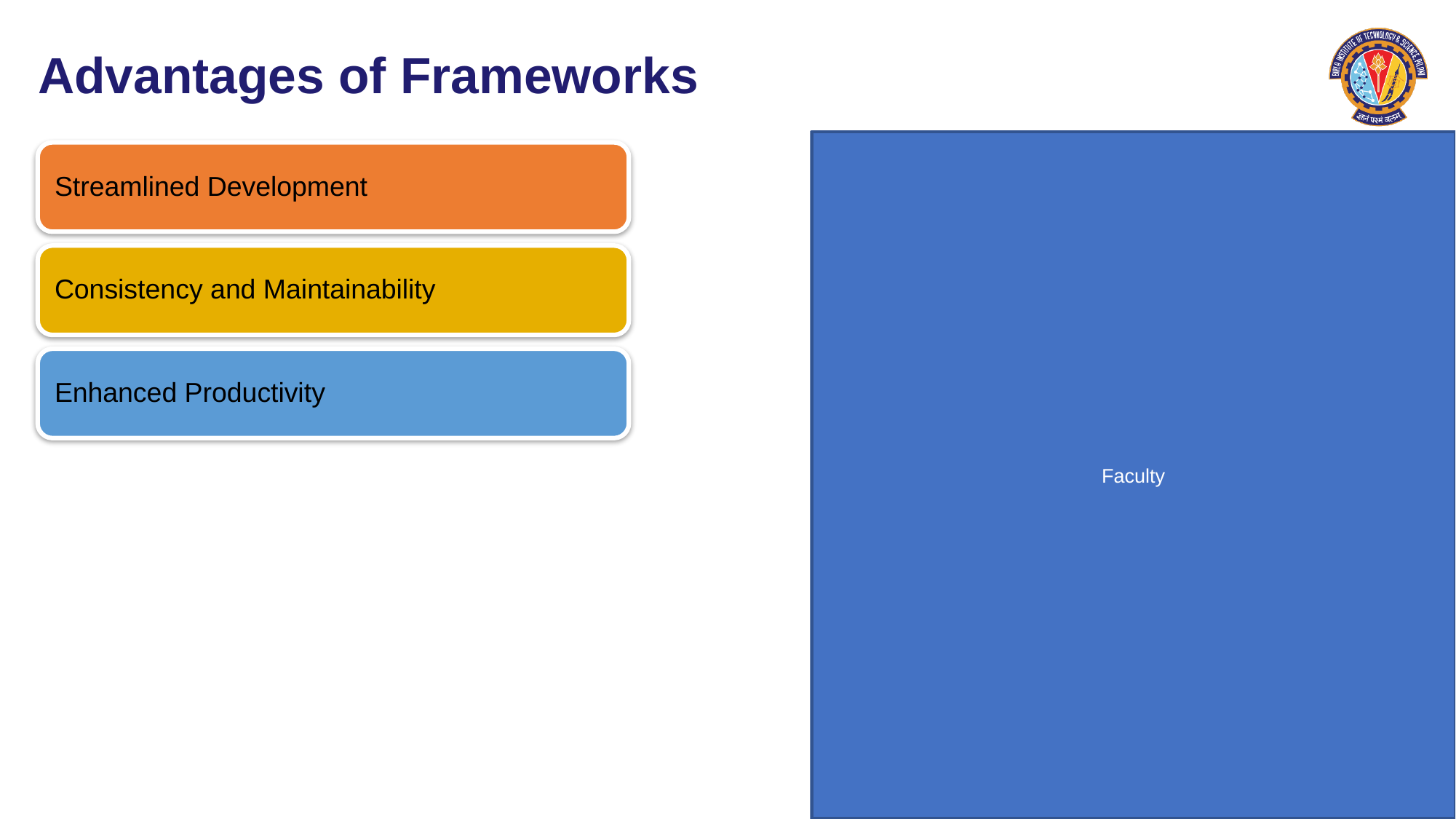

# Advantages of Frameworks
Streamlined Development
Consistency and Maintainability
Enhanced Productivity